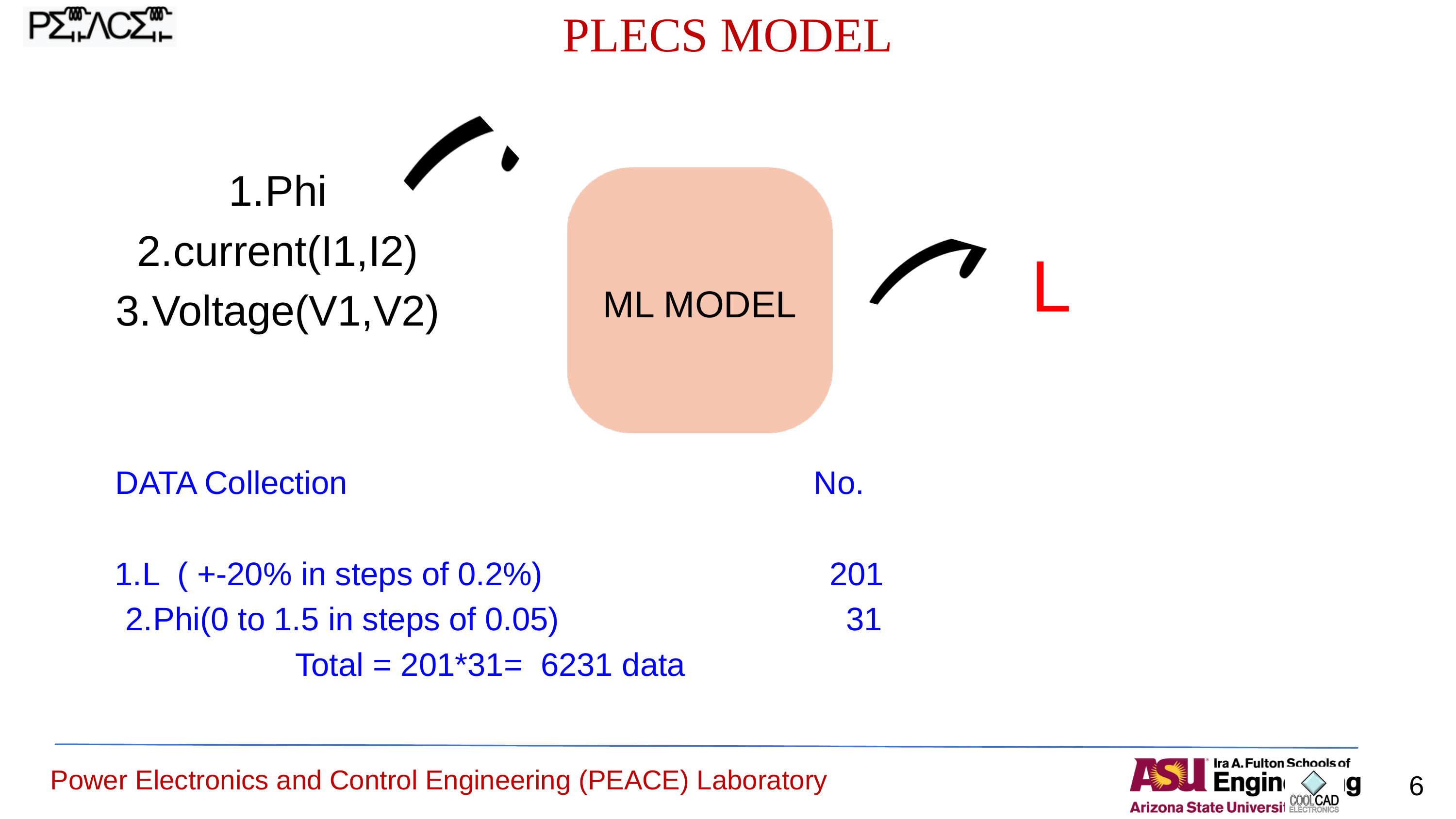

PLECS MODEL

Phi
current(I1,I2)
Voltage(V1,V2)

L

ML MODEL
DATA Collection                                                    No.

L  ( +-20% in steps of 0.2%)                                201
Phi(0 to 1.5 in steps of 0.05)                                31
Total = 201*31=  6231 data

Power Electronics and Control Engineering (PEACE) Laboratory

6